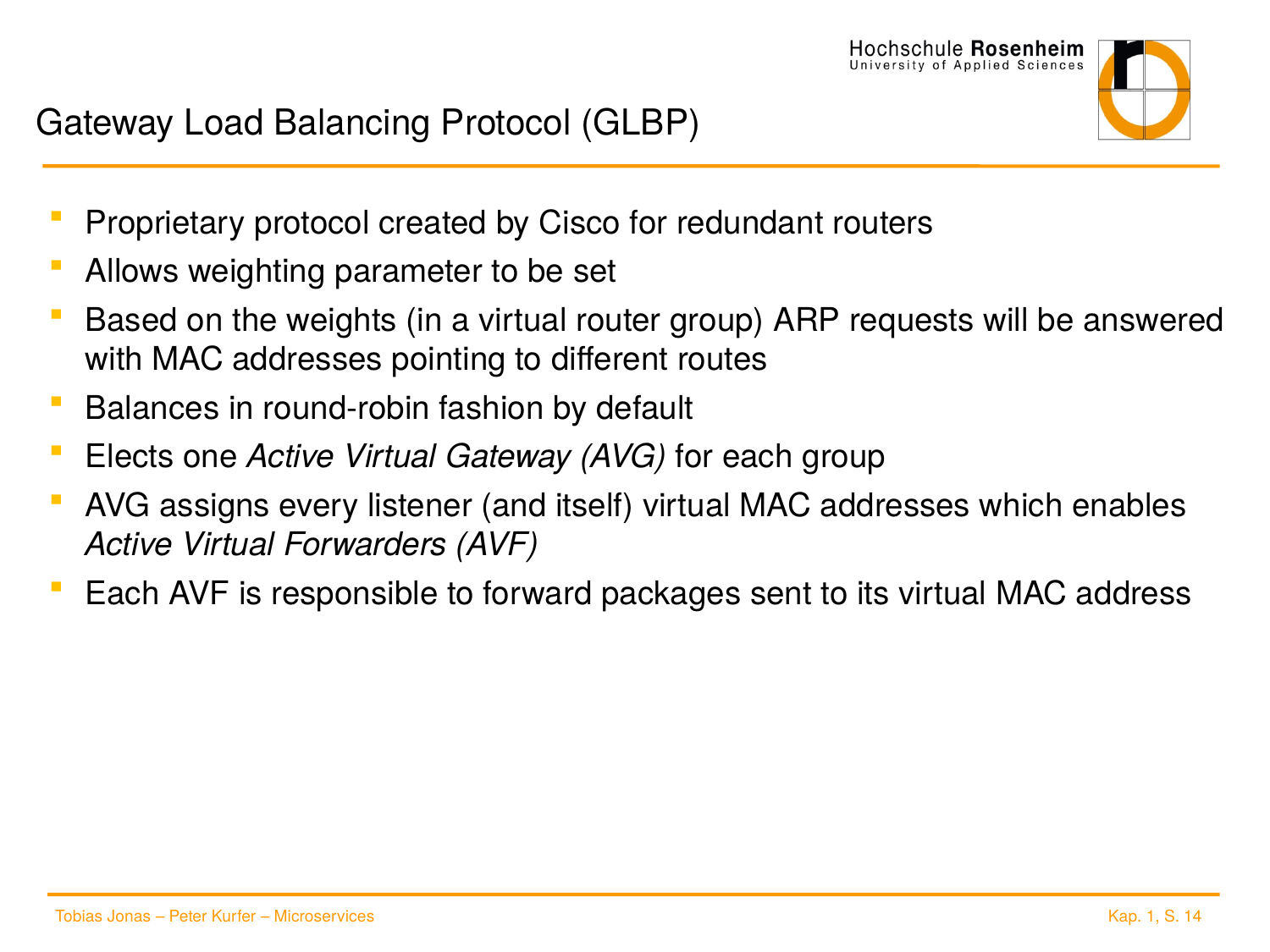

# Gateway Load Balancing Protocol (GLBP)
Proprietary protocol created by Cisco for redundant routers
Allows weighting parameter to be set
Based on the weights (in a virtual router group) ARP requests will be answered with MAC addresses pointing to different routes
Balances in round-robin fashion by default
Elects one Active Virtual Gateway (AVG) for each group
AVG assigns every listener (and itself) virtual MAC addresses which enables Active Virtual Forwarders (AVF)
Each AVF is responsible to forward packages sent to its virtual MAC address